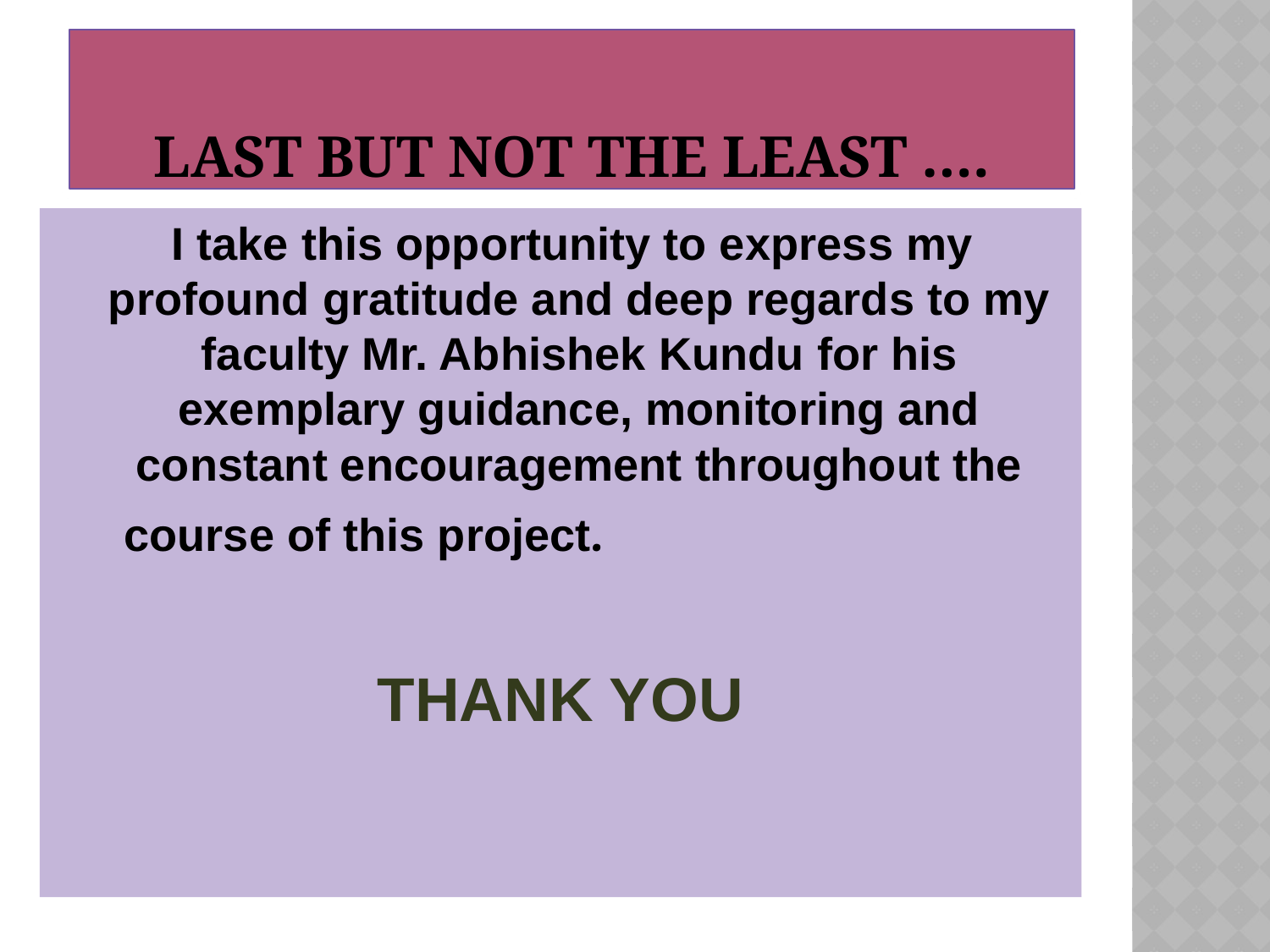

# LAST BUT NOT THE LEAST ….
  I take this opportunity to express my profound gratitude and deep regards to my faculty Mr. Abhishek Kundu for his exemplary guidance, monitoring and constant encouragement throughout the course of this project.

THANK YOU